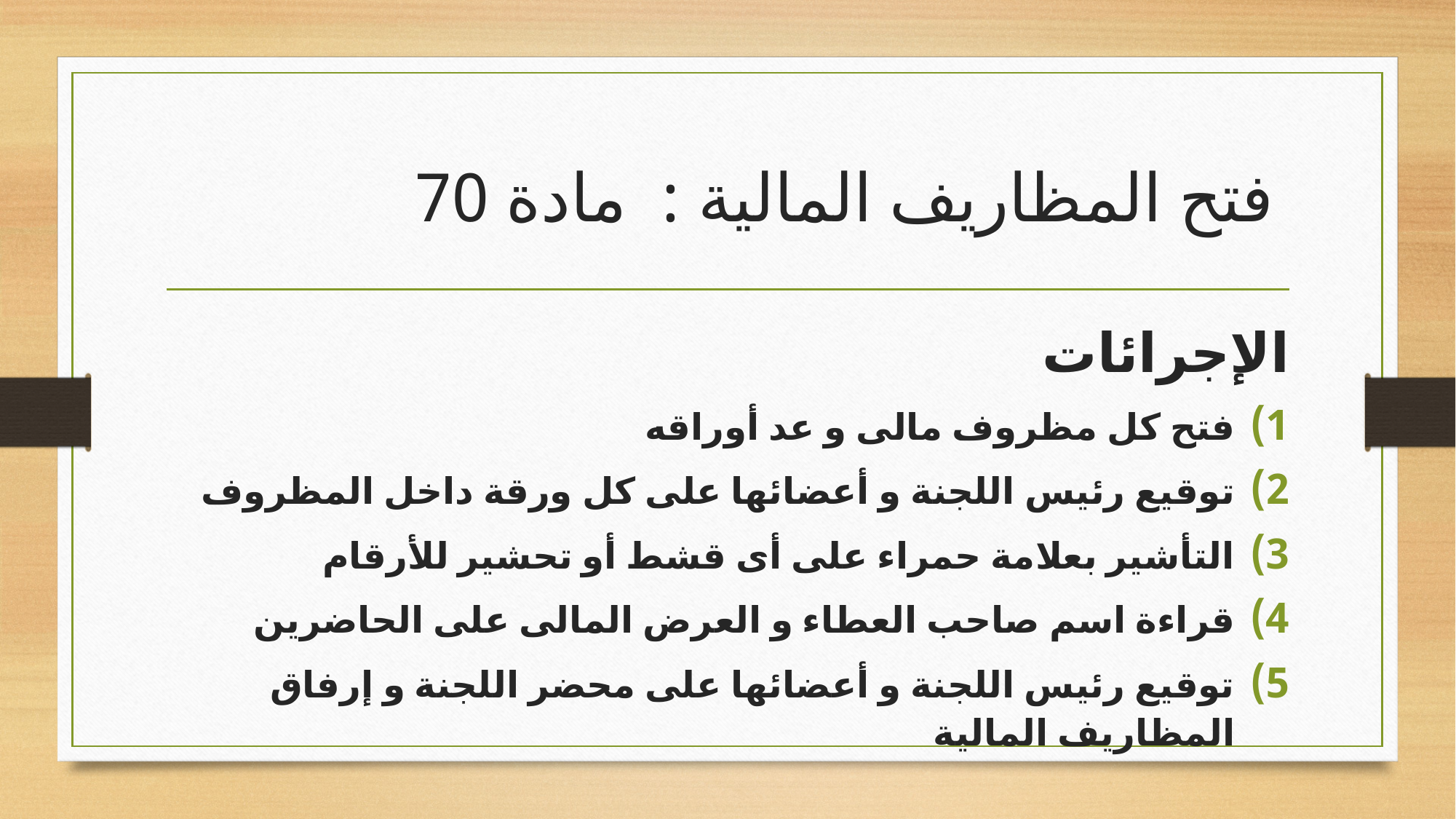

# فتح المظاريف المالية :  مادة 70
الإجرائات
فتح كل مظروف مالى و عد أوراقه
توقيع رئيس اللجنة و أعضائها على كل ورقة داخل المظروف
التأشير بعلامة حمراء على أى قشط أو تحشير للأرقام
قراءة اسم صاحب العطاء و العرض المالى على الحاضرين
توقيع رئيس اللجنة و أعضائها على محضر اللجنة و إرفاق المظاريف المالية